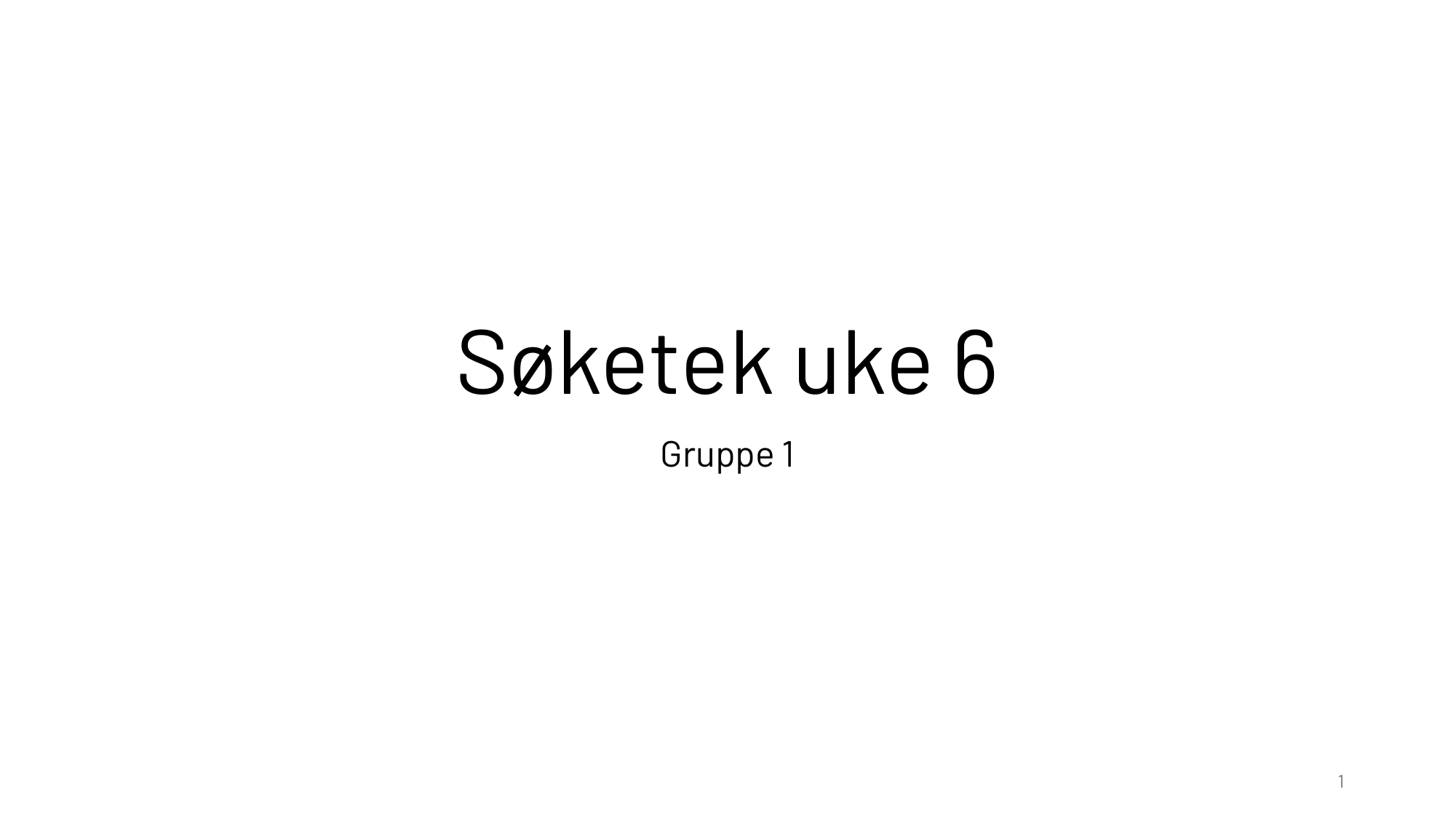

# Søketek uke 6
Gruppe 1
1